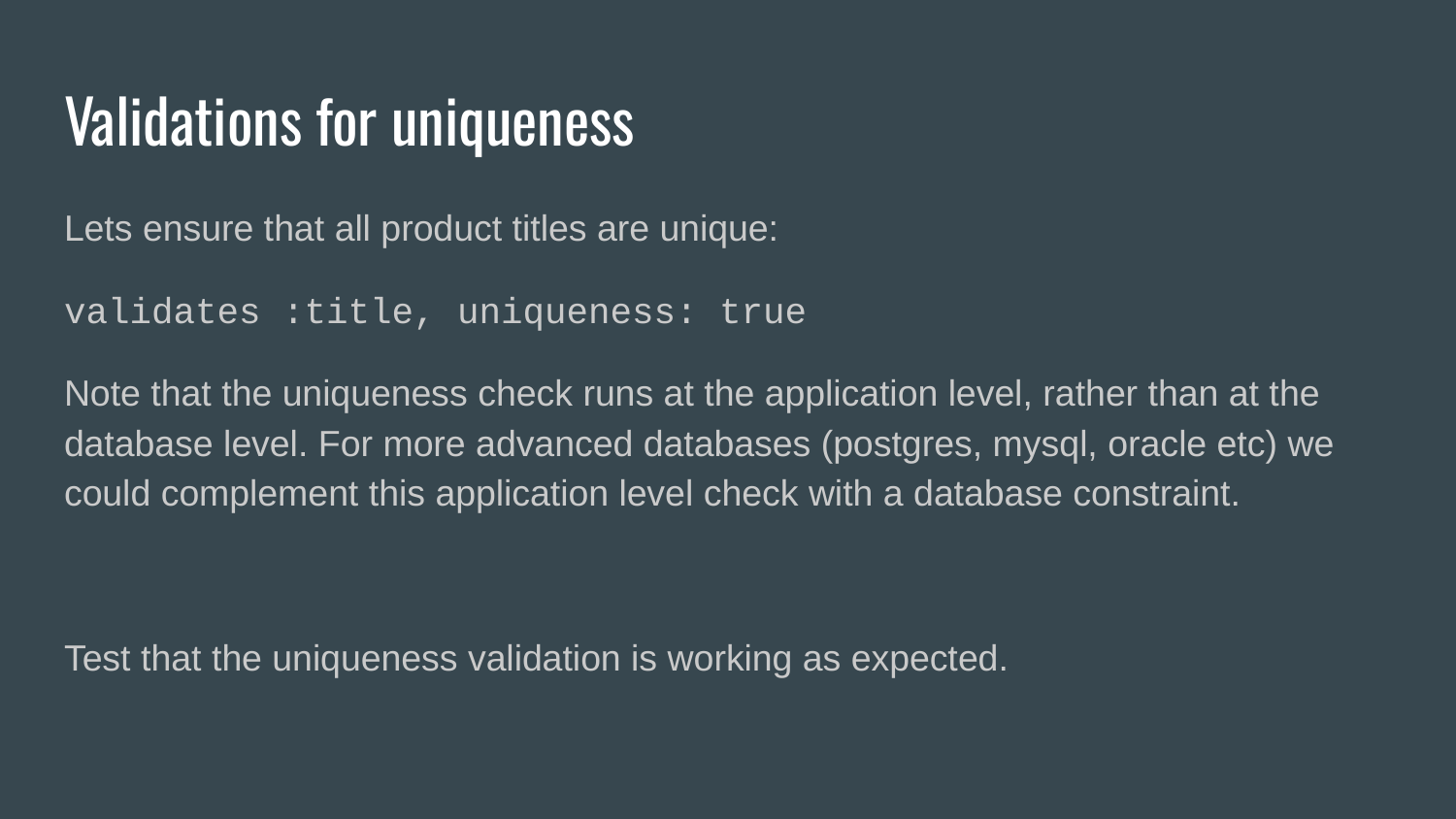

# Validations for uniqueness
Lets ensure that all product titles are unique:
validates :title, uniqueness: true
Note that the uniqueness check runs at the application level, rather than at the database level. For more advanced databases (postgres, mysql, oracle etc) we could complement this application level check with a database constraint.

Test that the uniqueness validation is working as expected.